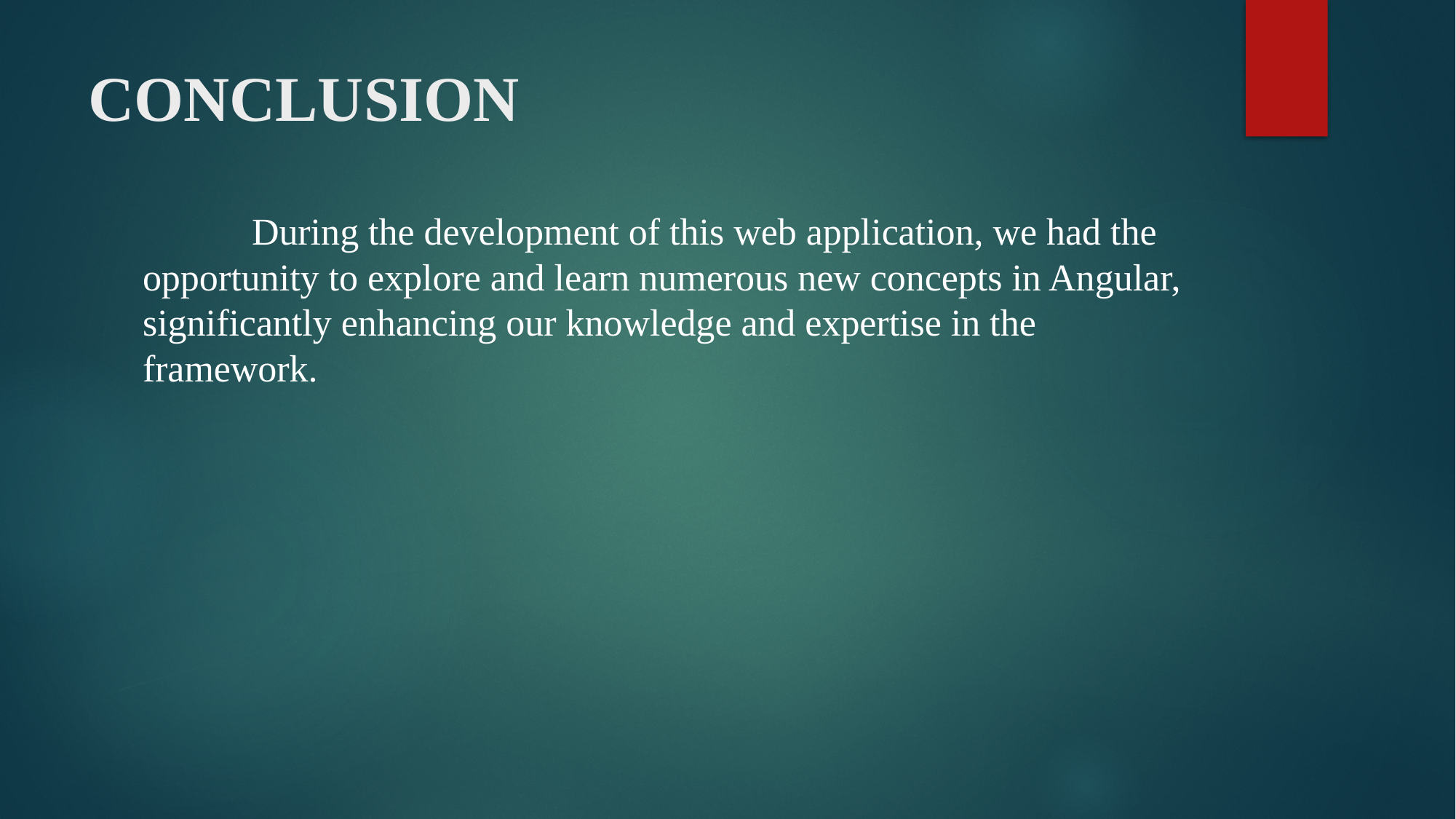

# CONCLUSION
	During the development of this web application, we had the opportunity to explore and learn numerous new concepts in Angular, significantly enhancing our knowledge and expertise in the framework.